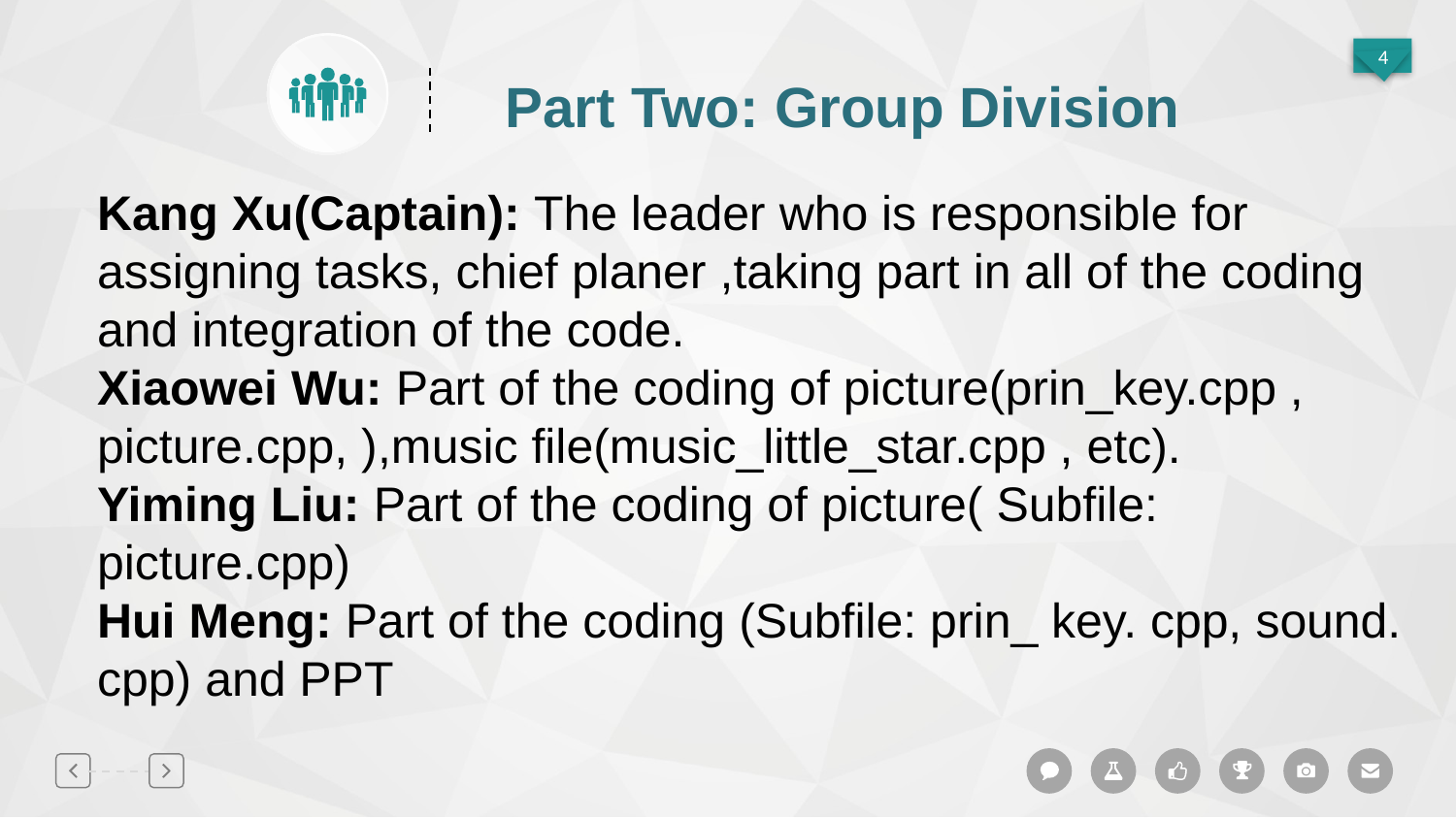

Part Two: Group Division
Kang Xu(Captain): The leader who is responsible for assigning tasks, chief planer ,taking part in all of the coding and integration of the code.
Xiaowei Wu: Part of the coding of picture(prin_key.cpp , picture.cpp, ),music file(music_little_star.cpp , etc).
Yiming Liu: Part of the coding of picture( Subfile: picture.cpp)
Hui Meng: Part of the coding (Subfile: prin_ key. cpp, sound. cpp) and PPT